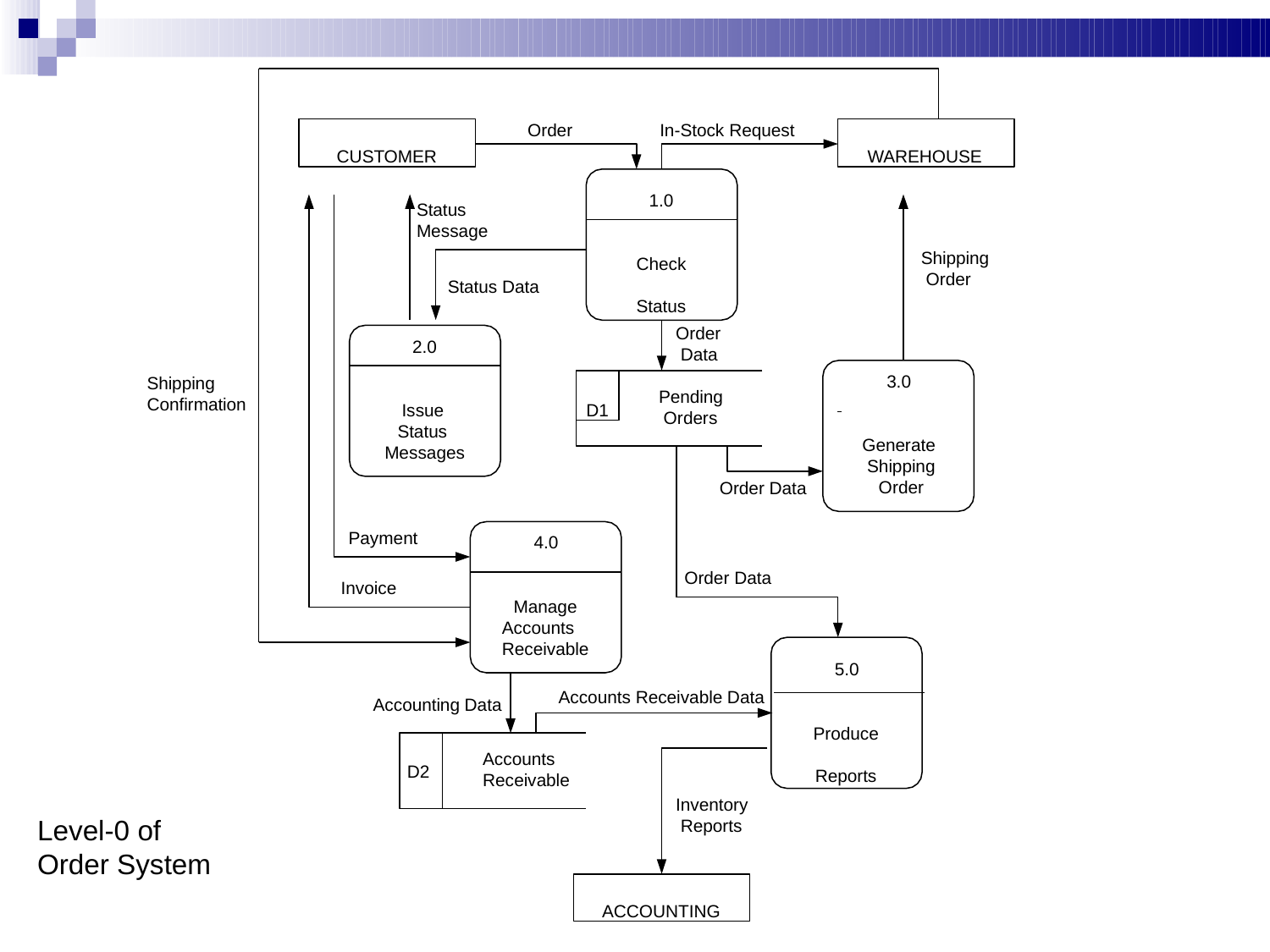

Order
In-Stock Request

CUSTOMER

WAREHOUSE

1.0

Status  Message

Shipping  Order

Check  Status
Status Data
Order  Data

2.0

3.0

Shipping  Confirmation

D1
Pending  Orders
Issue  Status  Messages
Generate  Shipping  Order

Order Data

Payment
4.0
Order Data

Invoice
Manage  Accounts  Receivable
5.0

Accounts Receivable Data
Accounting Data
Produce  Reports

Accounts  Receivable
D2
Inventory  Reports
Level-0 of  Order System

ACCOUNTING